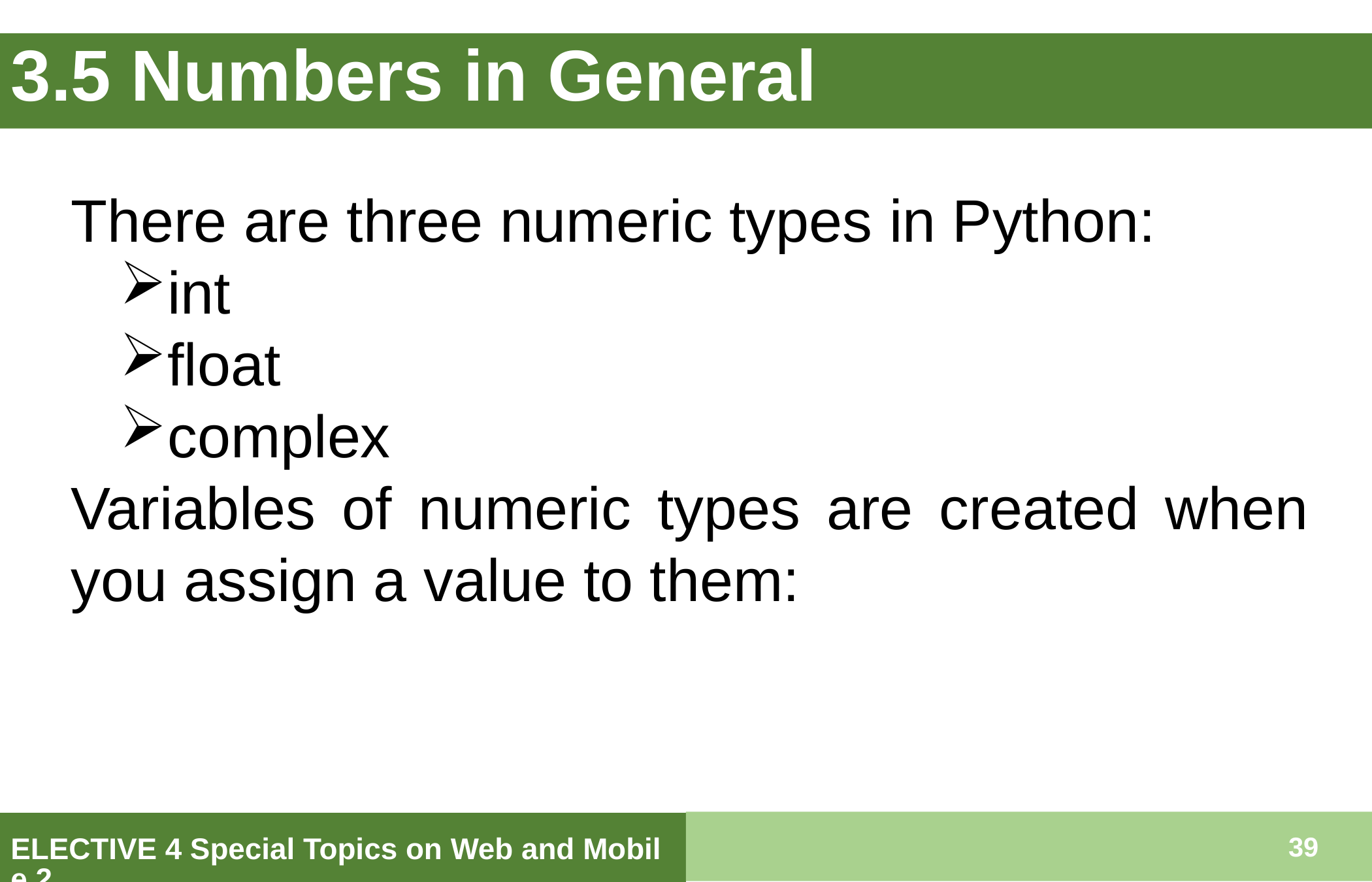

# 3.5 Numbers in General
There are three numeric types in Python:
int
float
complex
Variables of numeric types are created when you assign a value to them:

ELECTIVE 4 Special Topics on Web and Mobile 2
39